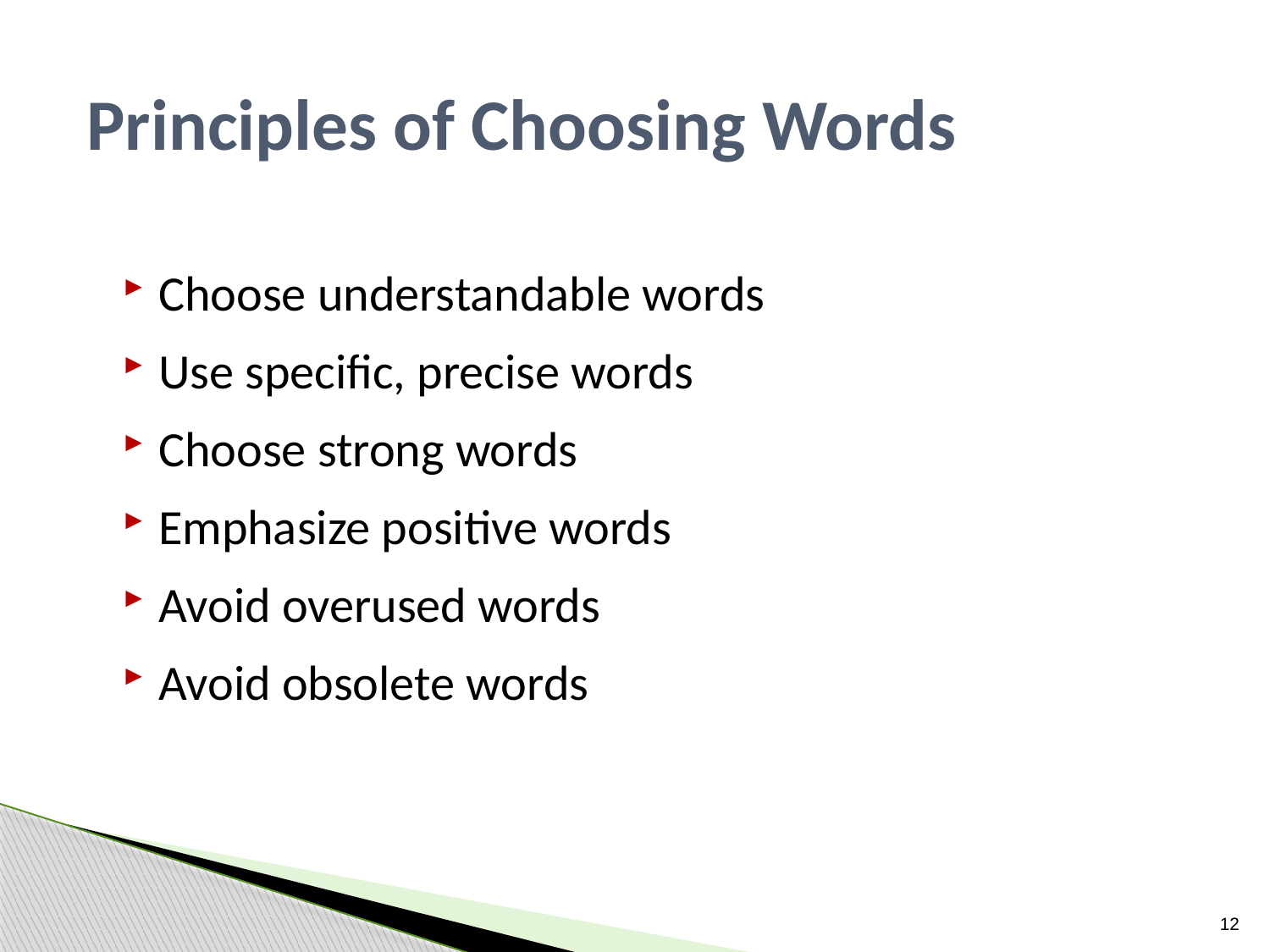

# Principles of Choosing Words
Choose understandable words
Use specific, precise words
Choose strong words
Emphasize positive words
Avoid overused words
Avoid obsolete words
12